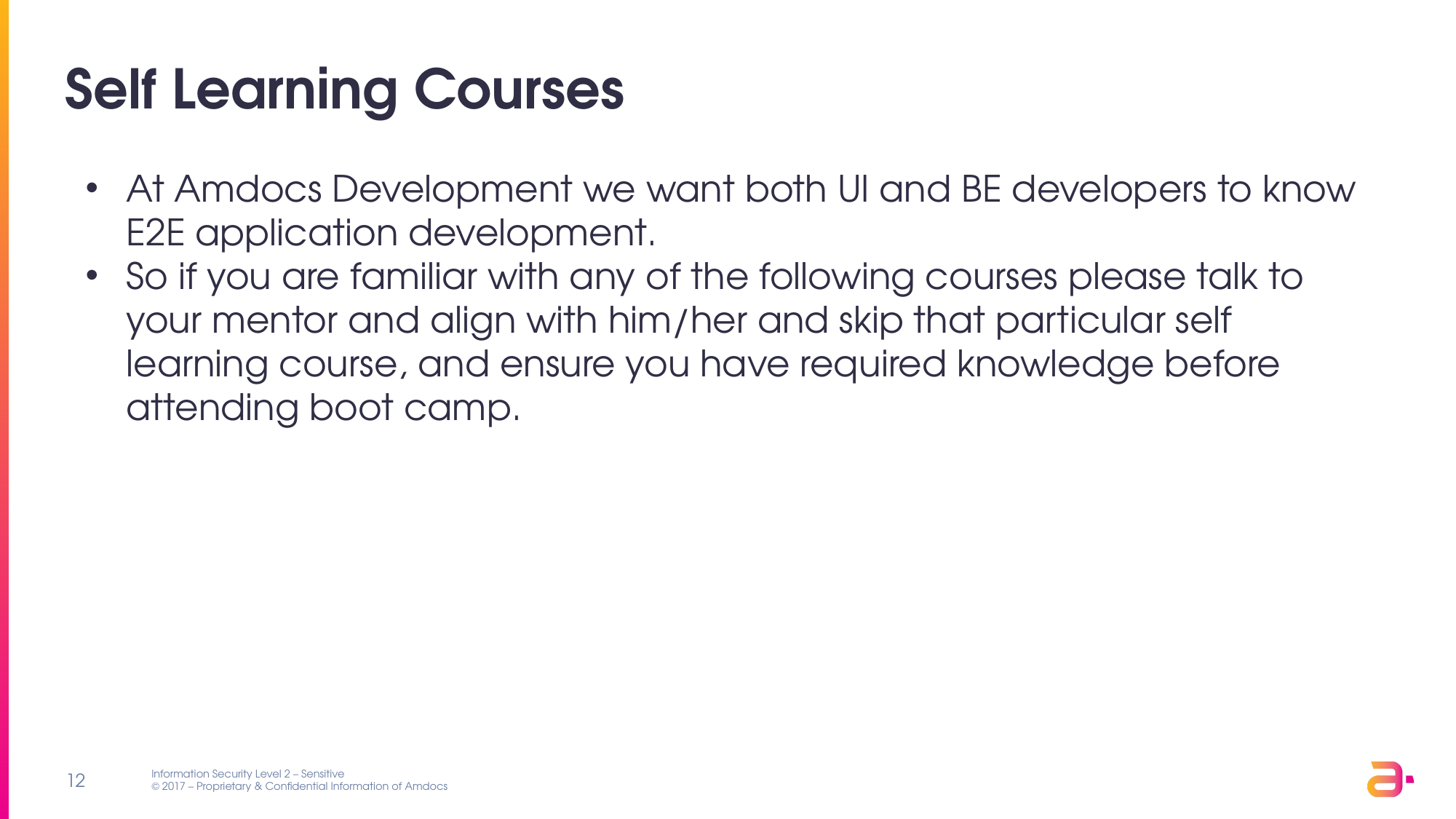

# Self Learning Courses
At Amdocs Development we want both UI and BE developers to know E2E application development.
So if you are familiar with any of the following courses please talk to your mentor and align with him/her and skip that particular self learning course, and ensure you have required knowledge before attending boot camp.